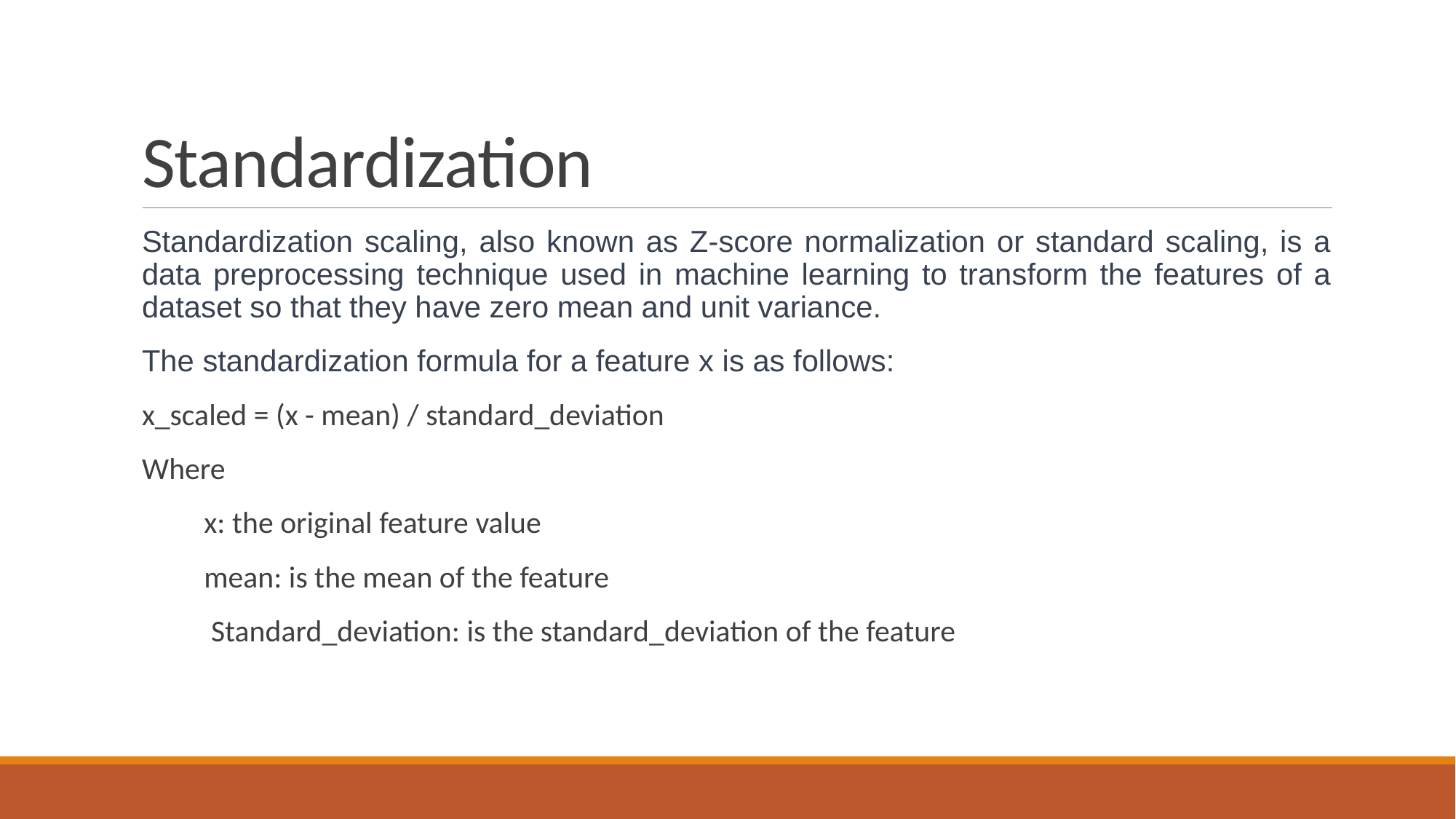

# Standardization
Standardization scaling, also known as Z-score normalization or standard scaling, is a data preprocessing technique used in machine learning to transform the features of a dataset so that they have zero mean and unit variance.
The standardization formula for a feature x is as follows:
x_scaled = (x - mean) / standard_deviation
Where
         x: the original feature value
         mean: is the mean of the feature
          Standard_deviation: is the standard_deviation of the feature